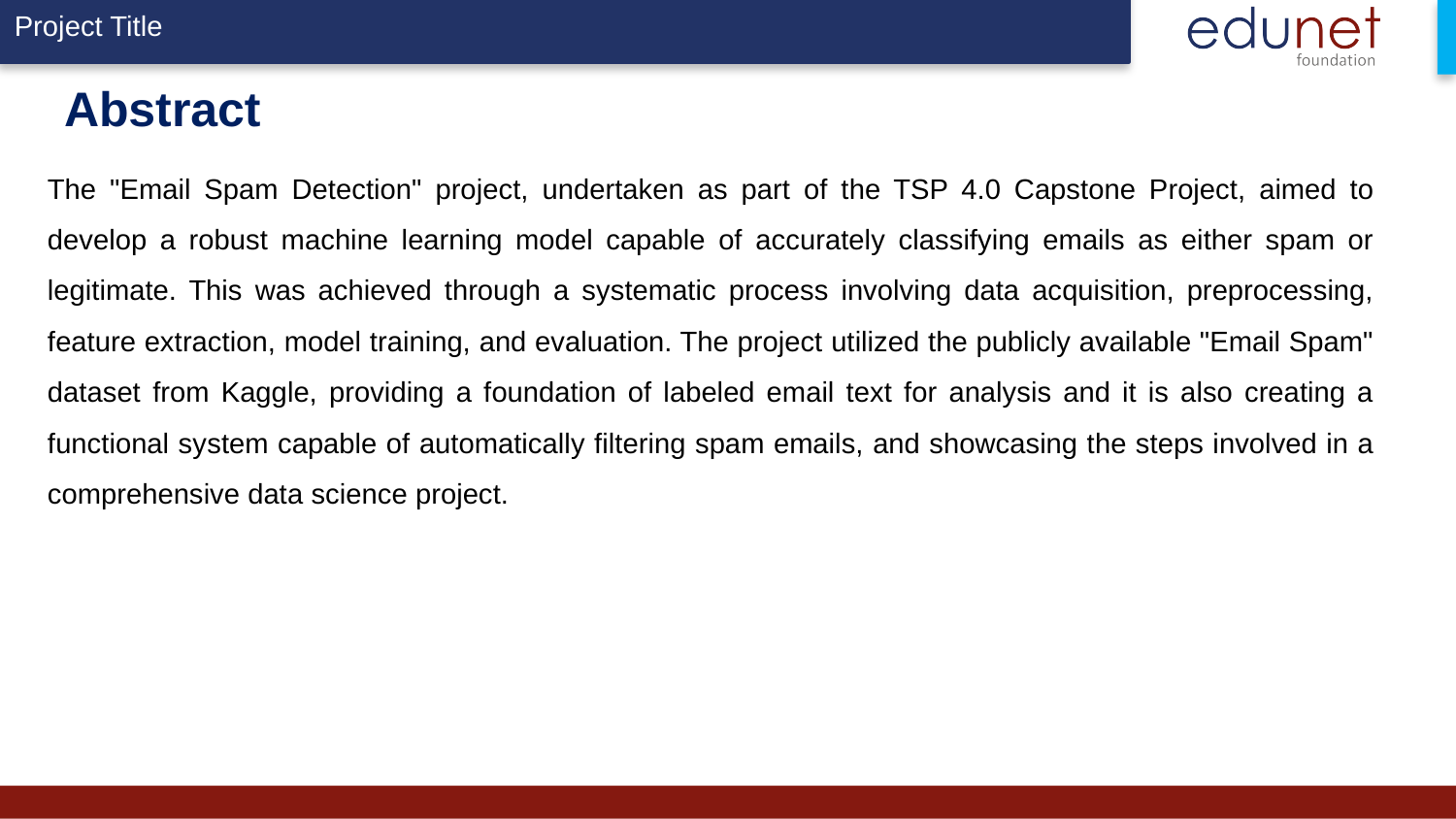

# Abstract
The "Email Spam Detection" project, undertaken as part of the TSP 4.0 Capstone Project, aimed to develop a robust machine learning model capable of accurately classifying emails as either spam or legitimate. This was achieved through a systematic process involving data acquisition, preprocessing, feature extraction, model training, and evaluation. The project utilized the publicly available "Email Spam" dataset from Kaggle, providing a foundation of labeled email text for analysis and it is also creating a functional system capable of automatically filtering spam emails, and showcasing the steps involved in a comprehensive data science project.